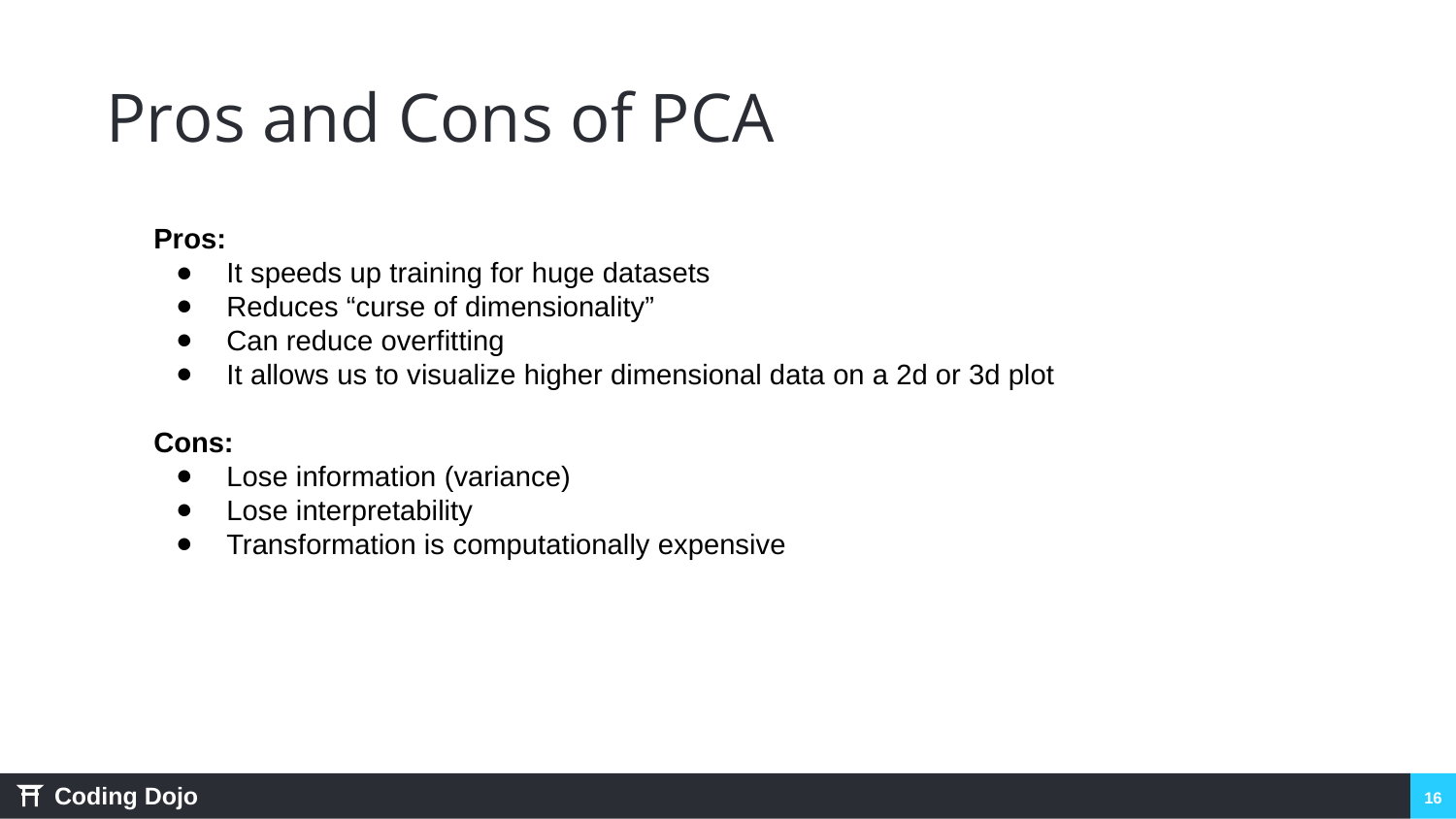

Pros and Cons of PCA
Pros:
It speeds up training for huge datasets
Reduces “curse of dimensionality”
Can reduce overfitting
It allows us to visualize higher dimensional data on a 2d or 3d plot

Cons:
Lose information (variance)
Lose interpretability
Transformation is computationally expensive